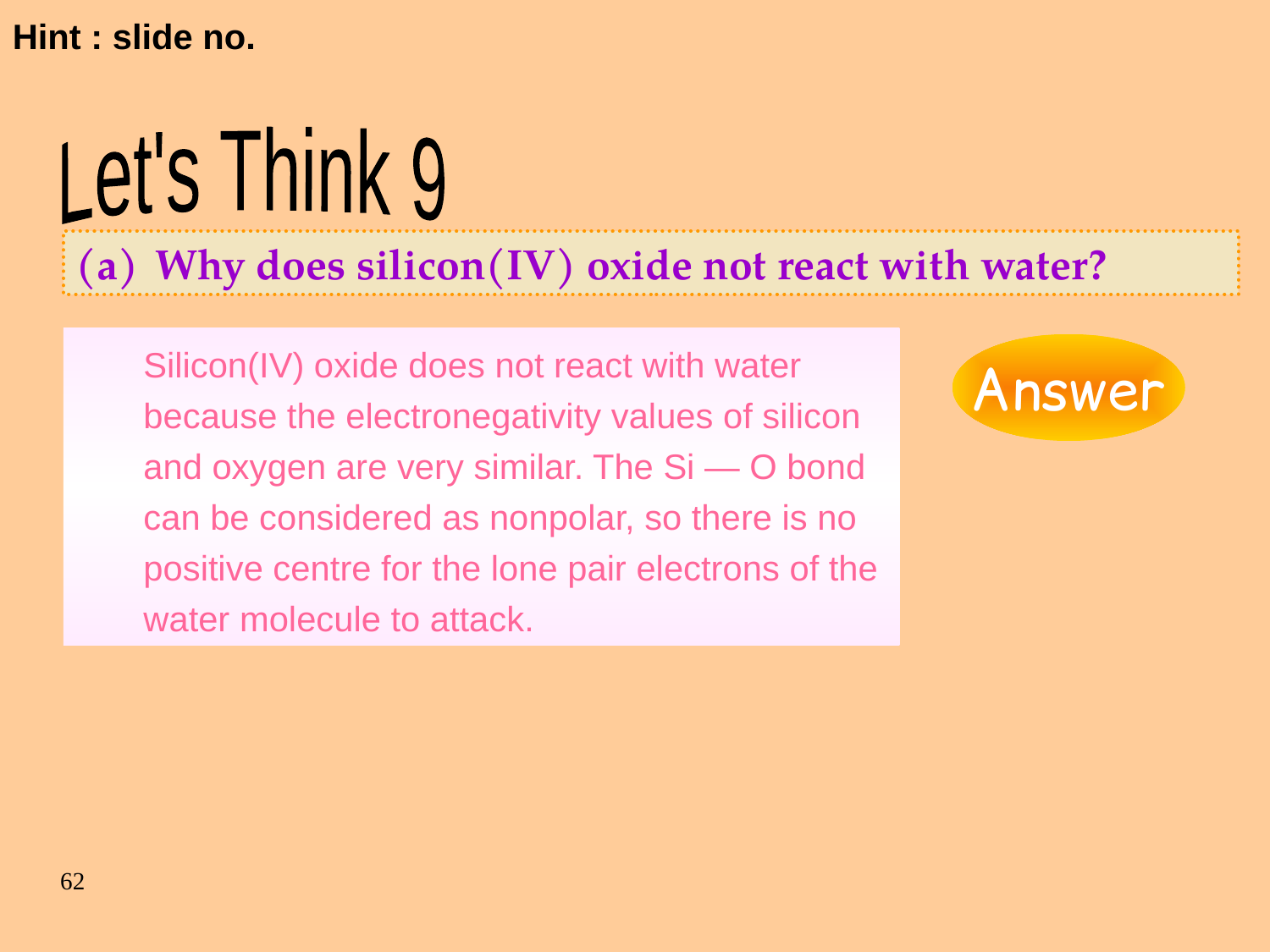

Hint : slide no.
Let's Think 9
(a)	Why does silicon(IV) oxide not react with water?
	Silicon(IV) oxide does not react with water because the electronegativity values of silicon and oxygen are very similar. The Si — O bond can be considered as nonpolar, so there is no positive centre for the lone pair electrons of the water molecule to attack.
Answer